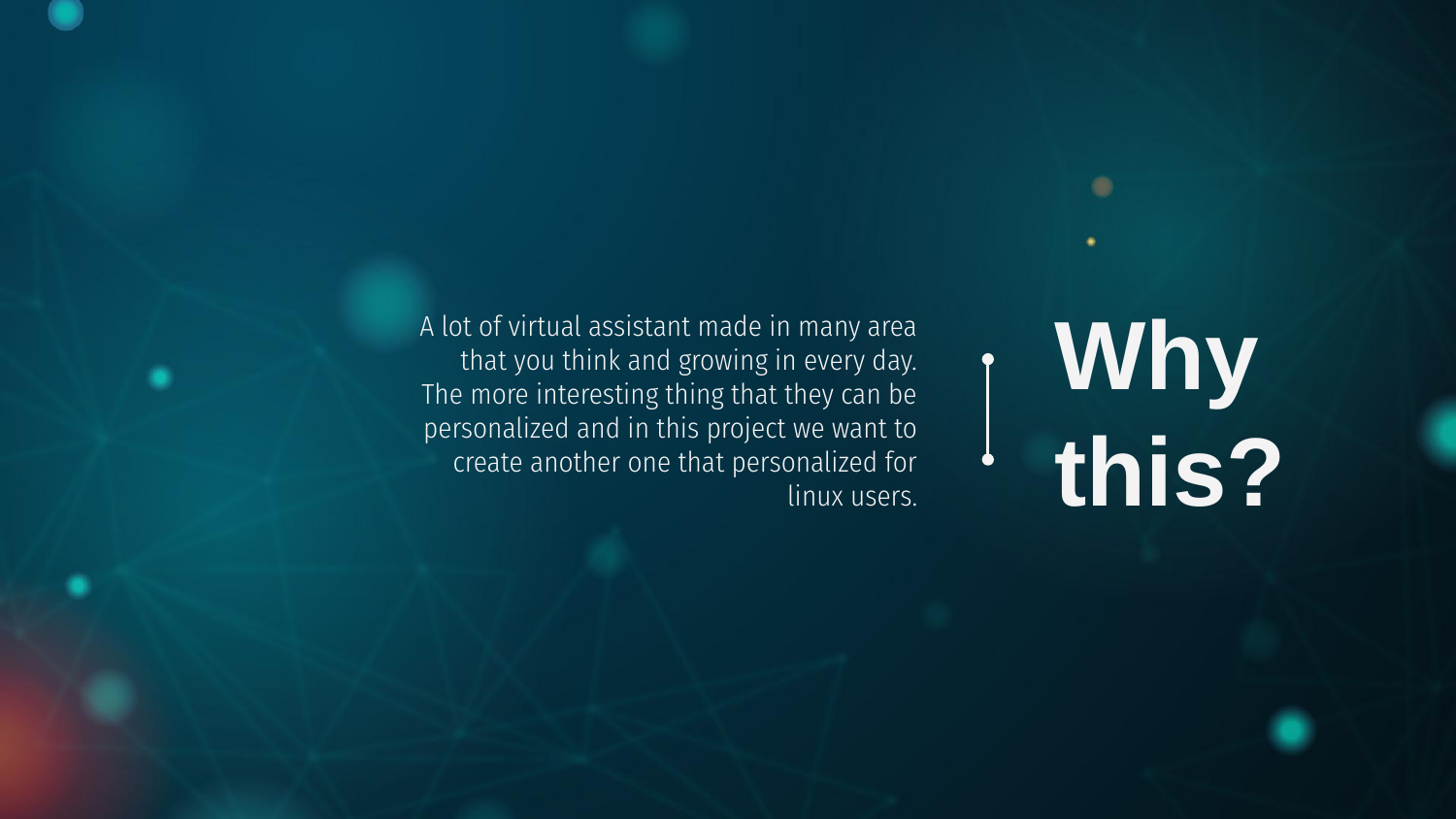

A lot of virtual assistant made in many area that you think and growing in every day.
The more interesting thing that they can be personalized and in this project we want to create another one that personalized for linux users.
# Why this?